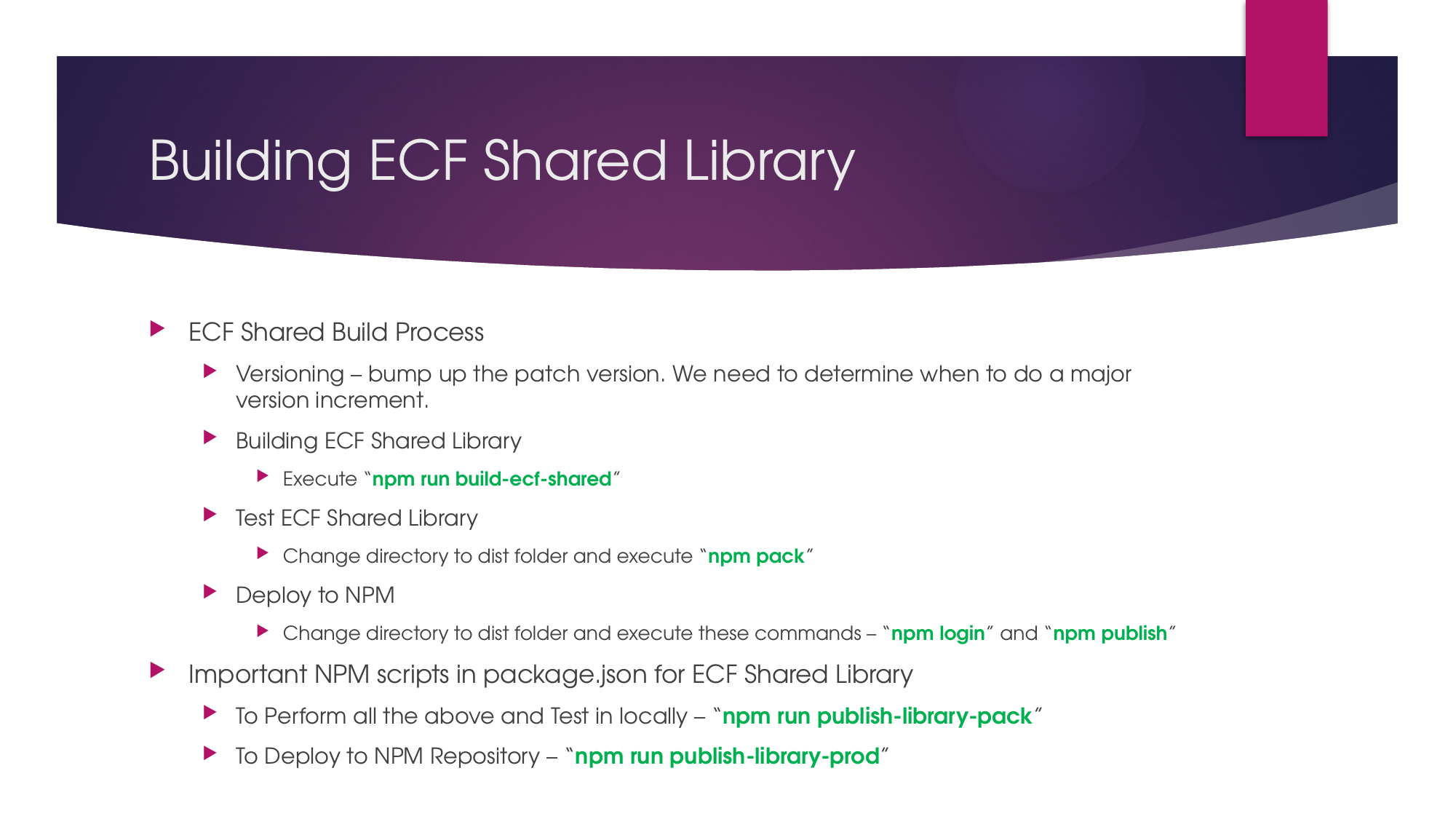

# Building ECF Shared Library
ECF Shared Build Process
Versioning – bump up the patch version. We need to determine when to do a major version increment.
Building ECF Shared Library
Execute “npm run build-ecf-shared”
Test ECF Shared Library
Change directory to dist folder and execute “npm pack”
Deploy to NPM
Change directory to dist folder and execute these commands – “npm login” and “npm publish”
Important NPM scripts in package.json for ECF Shared Library
To Perform all the above and Test in locally – “npm run publish-library-pack”
To Deploy to NPM Repository – “npm run publish-library-prod”